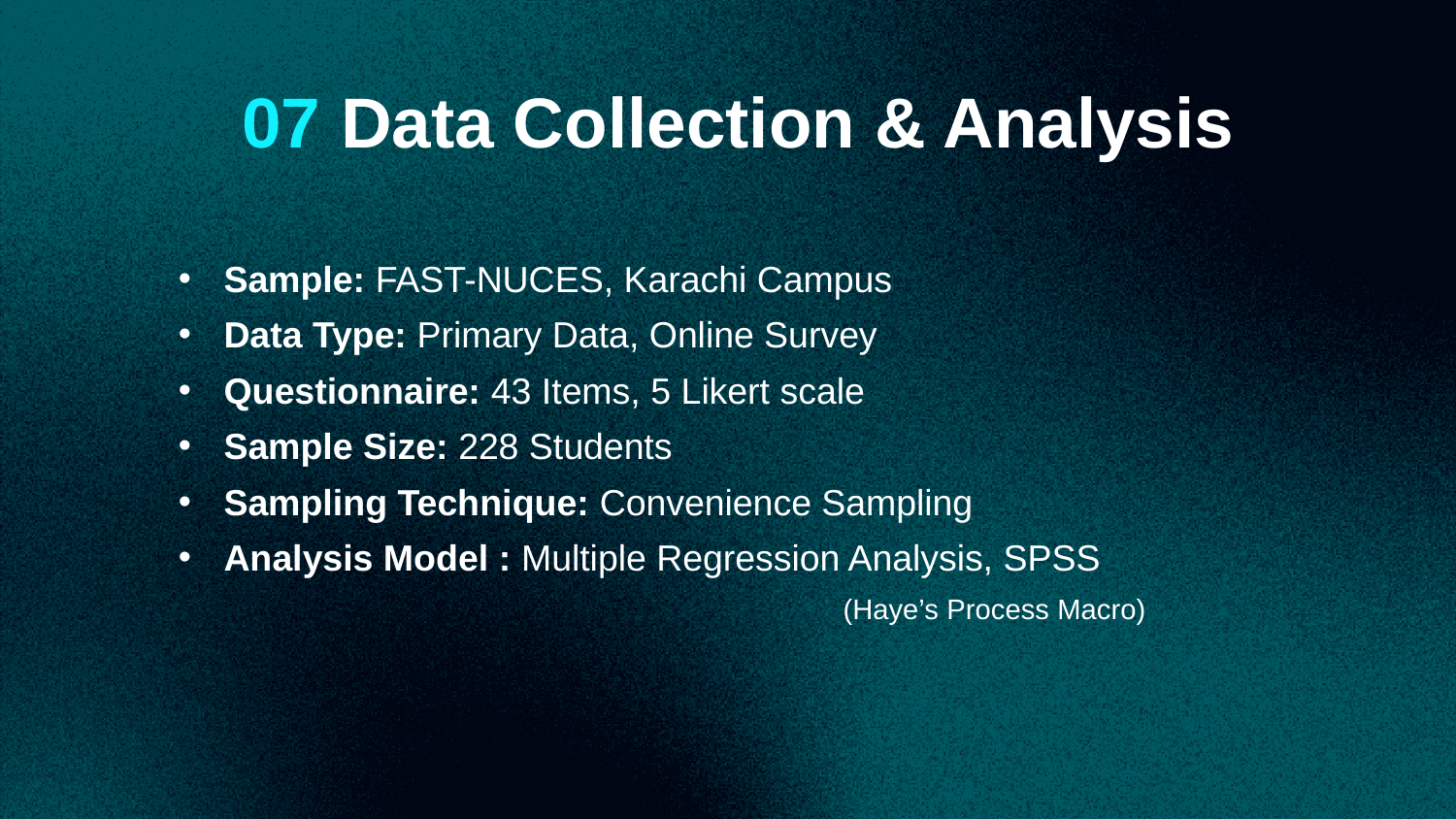

# 07 Data Collection & Analysis
Sample: FAST-NUCES, Karachi Campus
Data Type: Primary Data, Online Survey
Questionnaire: 43 Items, 5 Likert scale
Sample Size: 228 Students
Sampling Technique: Convenience Sampling
Analysis Model : Multiple Regression Analysis, SPSS
                                                                                   (Haye’s Process Macro)